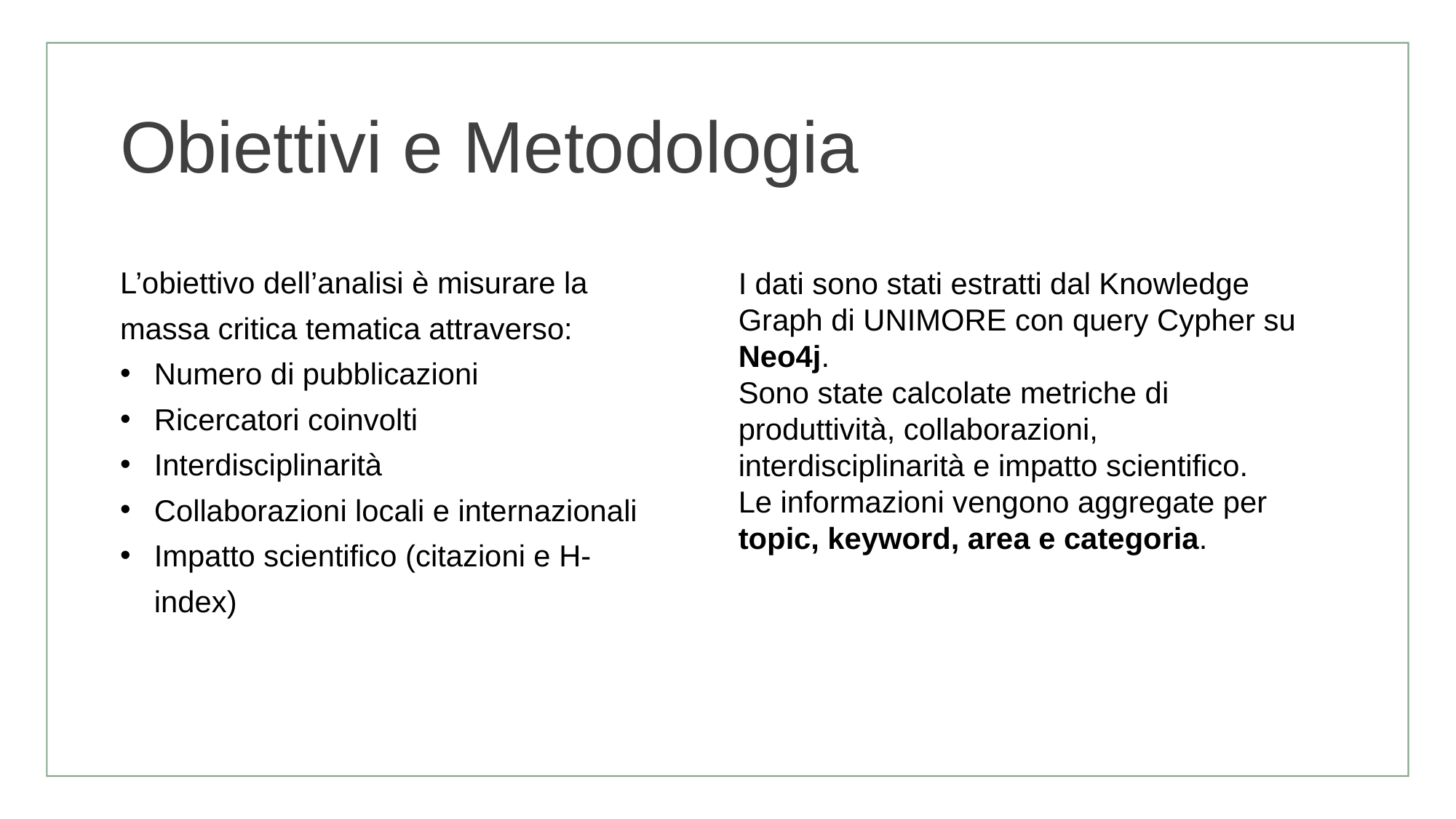

# Obiettivi e Metodologia
L’obiettivo dell’analisi è misurare la massa critica tematica attraverso:
Numero di pubblicazioni
Ricercatori coinvolti
Interdisciplinarità
Collaborazioni locali e internazionali
Impatto scientifico (citazioni e H-index)

I dati sono stati estratti dal Knowledge Graph di UNIMORE con query Cypher su Neo4j.
Sono state calcolate metriche di produttività, collaborazioni, interdisciplinarità e impatto scientifico.
Le informazioni vengono aggregate per topic, keyword, area e categoria.